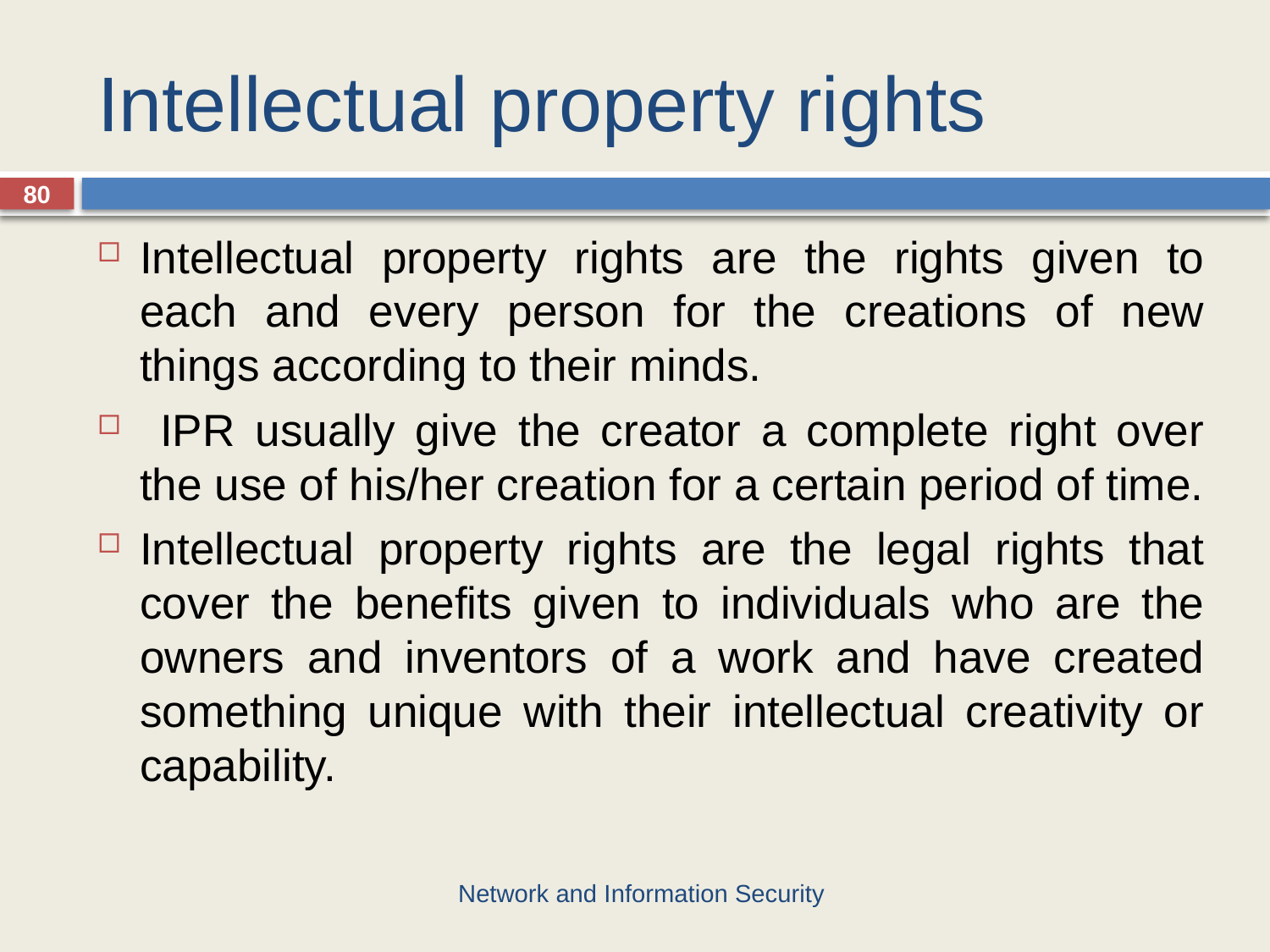

# Intellectual property rights
80
Intellectual property rights are the rights given to each and every person for the creations of new things according to their minds.
 IPR usually give the creator a complete right over the use of his/her creation for a certain period of time.
Intellectual property rights are the legal rights that cover the benefits given to individuals who are the owners and inventors of a work and have created something unique with their intellectual creativity or capability.

Network and Information Security